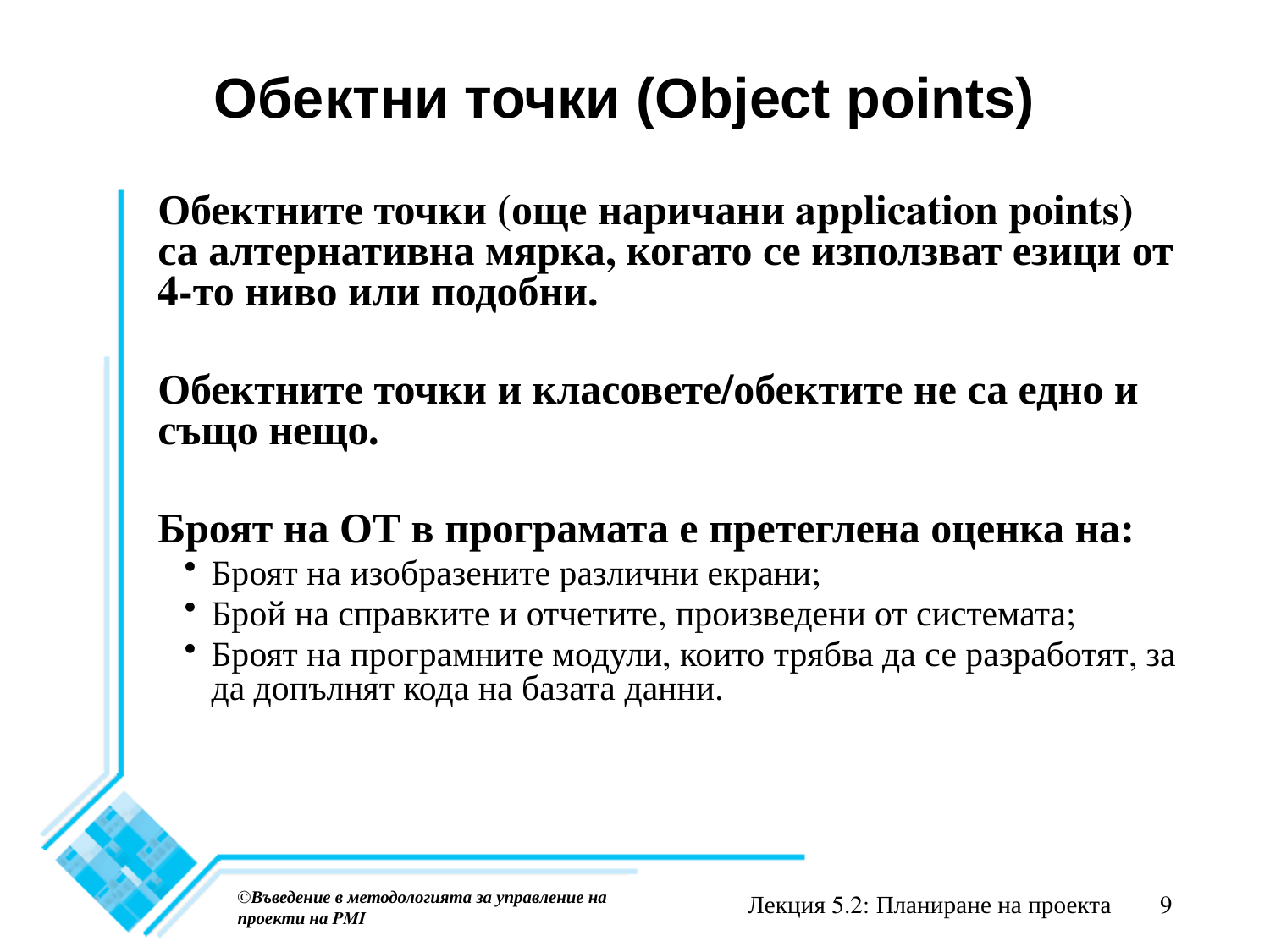

# Обектни точки (Object points)
Обектните точки (още наричани application points) са алтернативна мярка, когато се използват езици от 4-то ниво или подобни.

Обектните точки и класовете/обектите не са едно и също нещо.

Броят на ОТ в програмата е претеглена оценка на:
Броят на изобразените различни екрани;
Брой на справките и отчетите, произведени от системата;
Броят на програмните модули, които трябва да се разработят, за да допълнят кода на базата данни.

©Въведение в методологията за управление на проекти на PMI

Лекция 5.2: Планиране на проекта
9